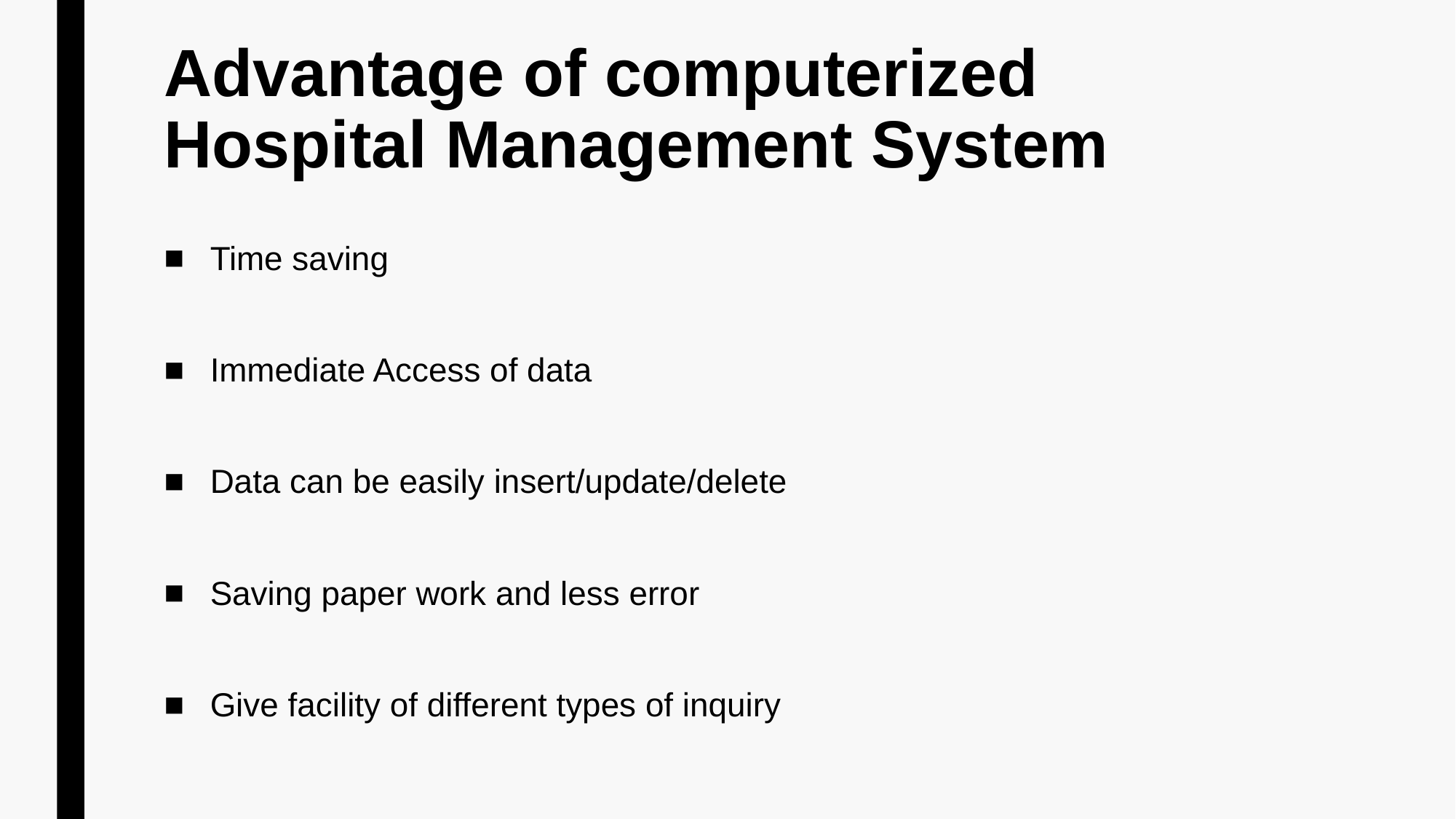

# Advantage of computerized Hospital Management System
Time saving

Immediate Access of data

Data can be easily insert/update/delete

Saving paper work and less error

Give facility of different types of inquiry